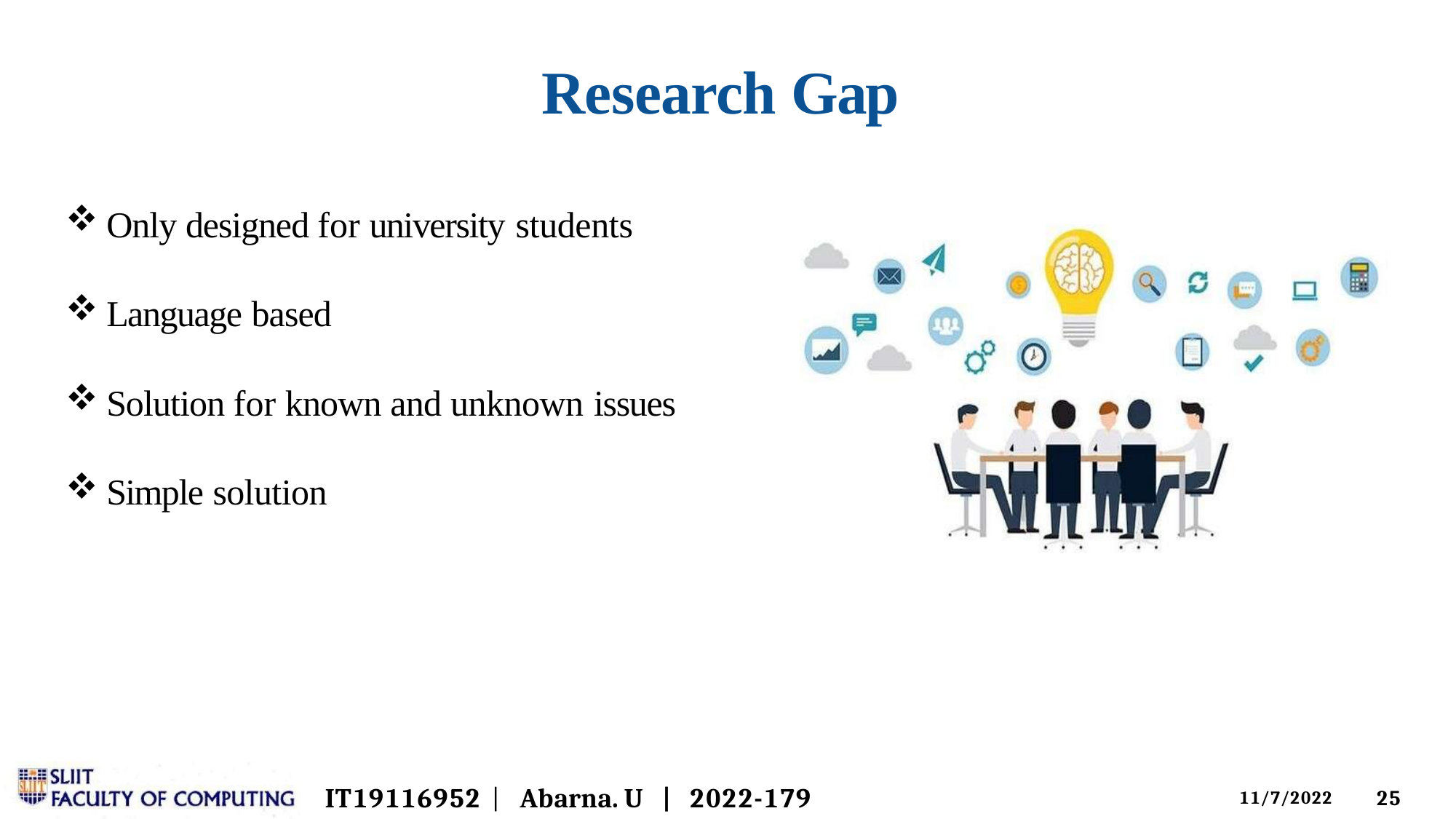

# Research Gap
Only designed for university students

Language based

Solution for known and unknown issues

Simple solution

IT19116952 |
Abarna. U	|	2022-179
25
11/7/2022